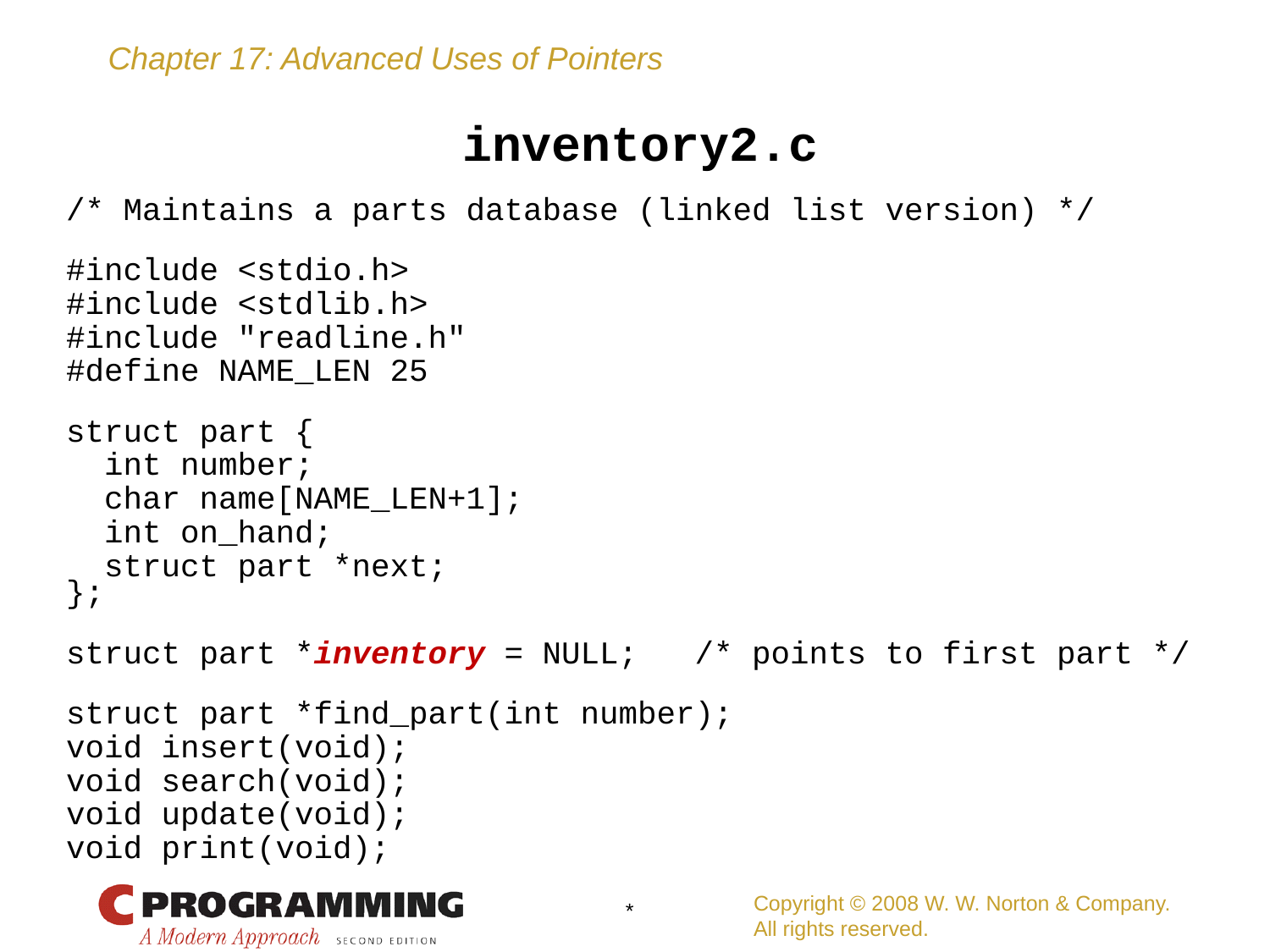

# inventory2.c

/* Maintains a parts database (linked list version) */

#include <stdio.h>
#include <stdlib.h>
#include "readline.h"
#define NAME_LEN 25

struct part {
  int number;
  char name[NAME_LEN+1];
  int on_hand;
  struct part *next;
};

struct part *inventory = NULL;   /* points to first part */

struct part *find_part(int number);
void insert(void);
void search(void);
void update(void);
void print(void);

Copyright © 2008 W. W. Norton & Company.
All rights reserved.
*